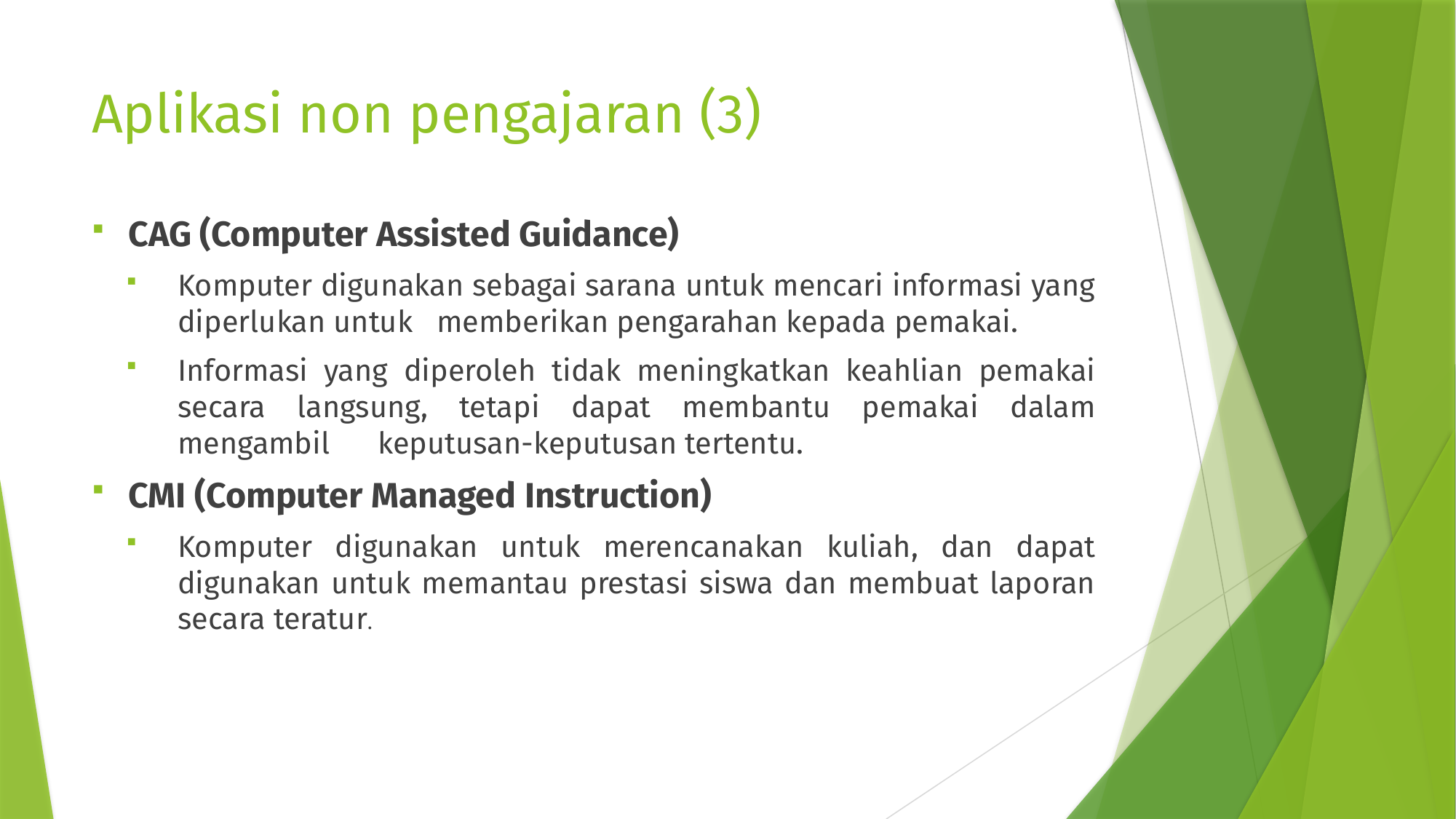

# Aplikasi non pengajaran (3)
CAG (Computer Assisted Guidance)
Komputer digunakan sebagai sarana untuk mencari informasi yang diperlukan untuk   memberikan pengarahan kepada pemakai.
Informasi yang diperoleh tidak meningkatkan keahlian pemakai secara langsung, tetapi dapat membantu pemakai dalam mengambil      keputusan-keputusan tertentu.
CMI (Computer Managed Instruction)
Komputer digunakan untuk merencanakan kuliah, dan dapat digunakan untuk memantau prestasi siswa dan membuat laporan secara teratur.